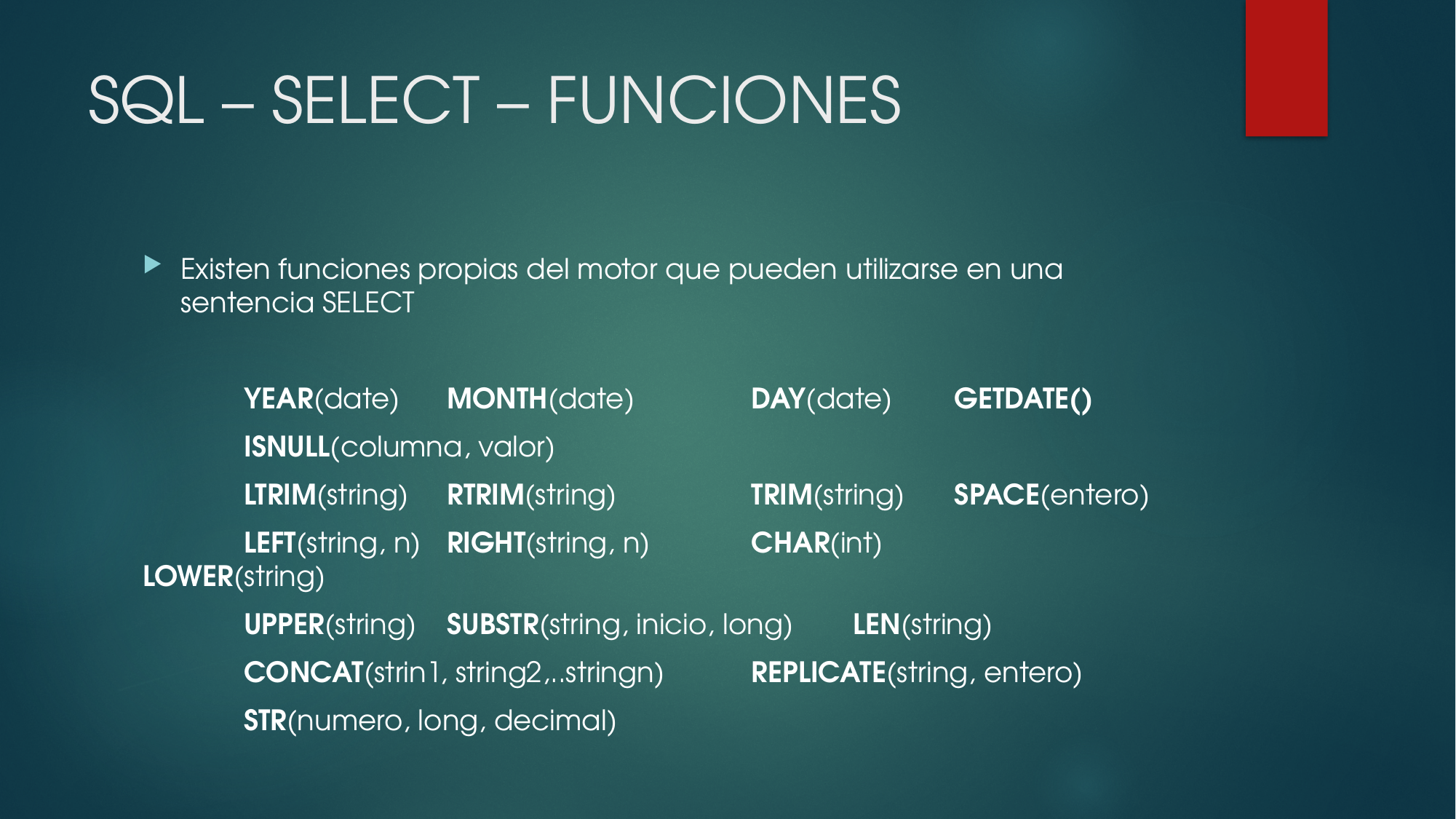

# SQL – SELECT – FUNCIONES
Existen funciones propias del motor que pueden utilizarse en una sentencia SELECT

	YEAR(date)		MONTH(date)	 	DAY(date) 	GETDATE()
	ISNULL(columna, valor)
 	LTRIM(string)		RTRIM(string)	 	TRIM(string)  	SPACE(entero)
	LEFT(string, n)		RIGHT(string, n) 	CHAR(int)	  	LOWER(string)
	UPPER(string)		SUBSTR(string, inicio, long)			LEN(string)
 	CONCAT(strin1, string2,..stringn)		REPLICATE(string, entero)
	STR(numero, long, decimal)